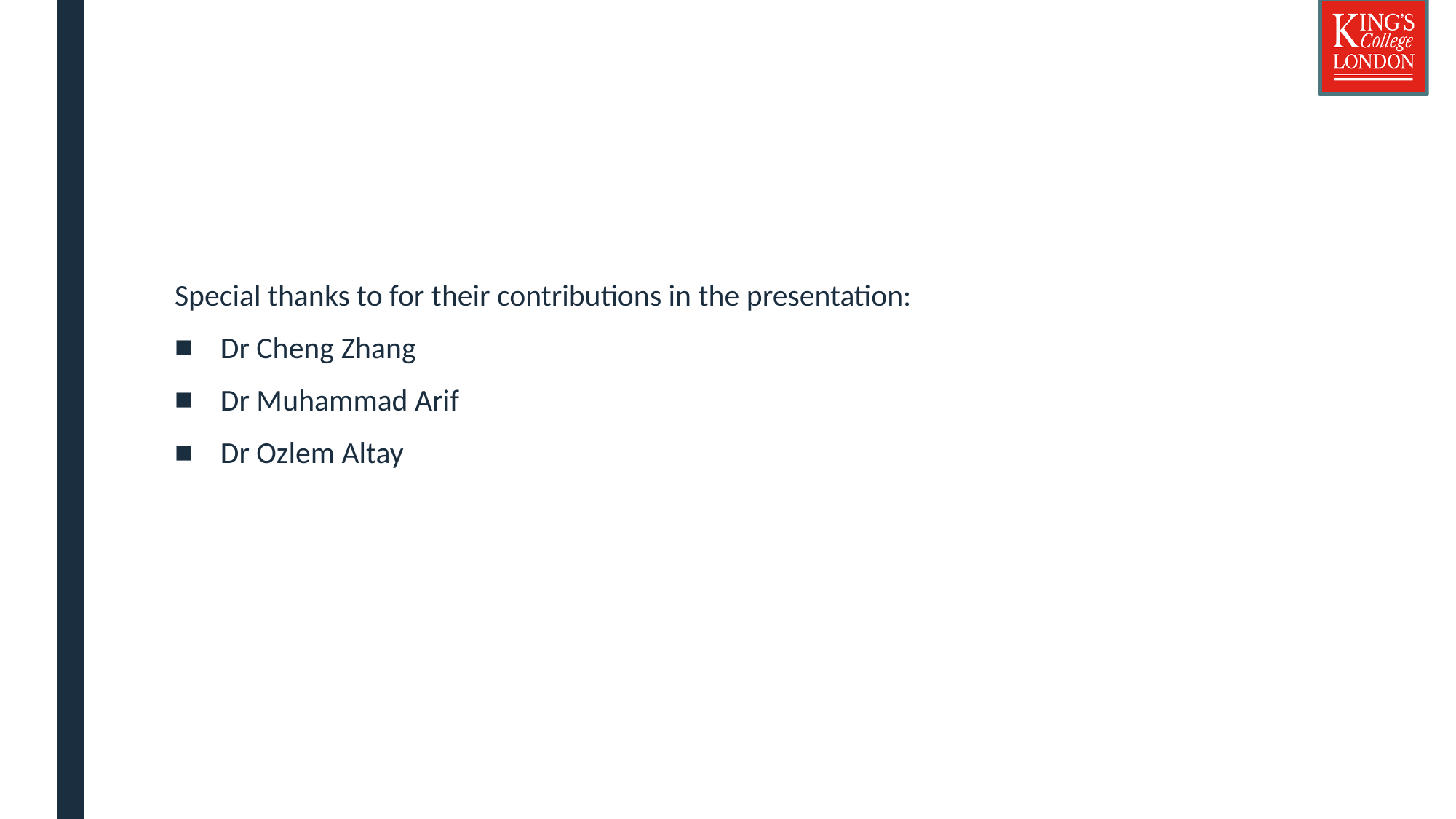

Special thanks to for their contributions in the presentation:
Dr Cheng Zhang
Dr Muhammad Arif
Dr Ozlem Altay